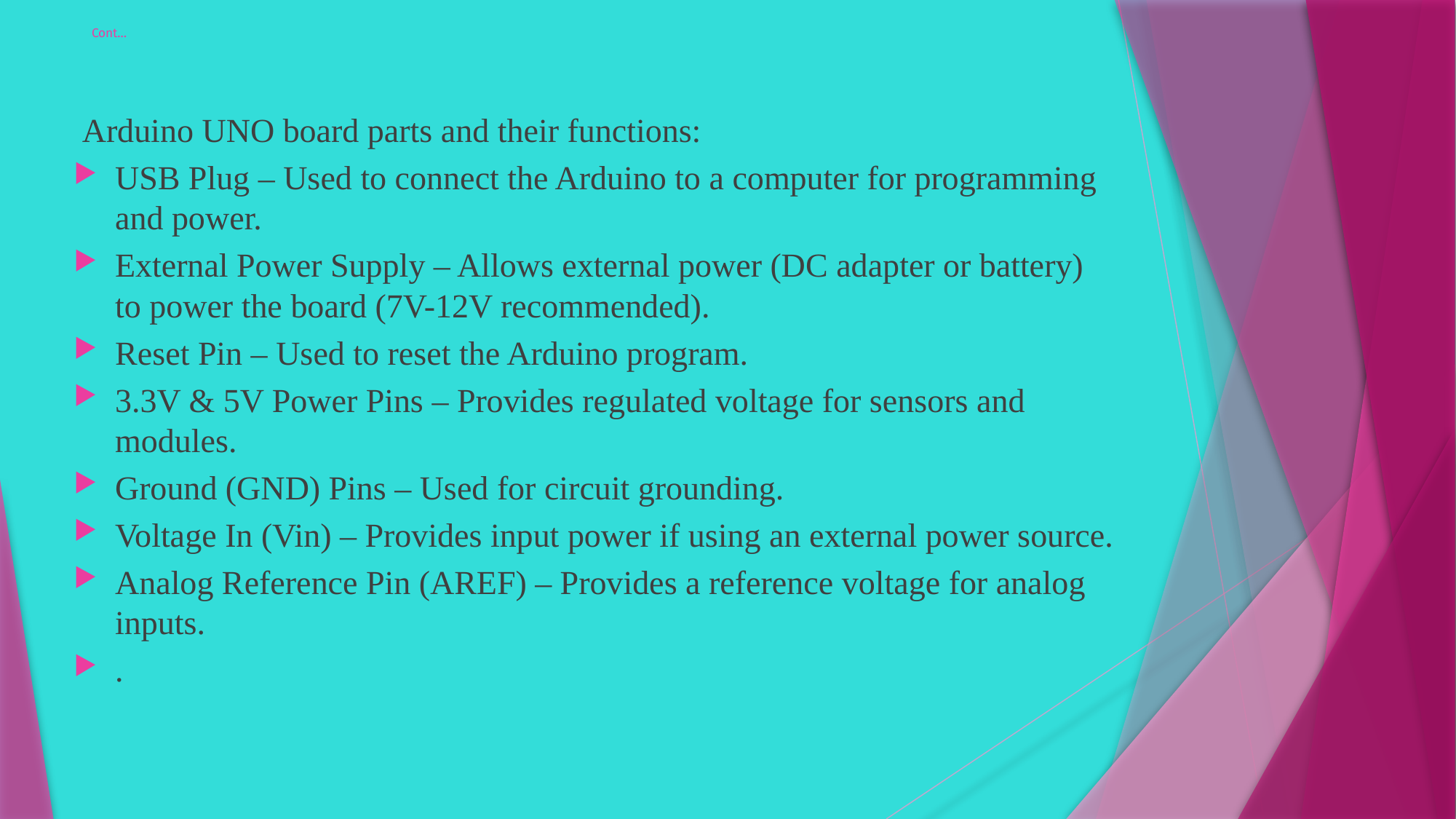

# Cont…
 Arduino UNO board parts and their functions:
USB Plug – Used to connect the Arduino to a computer for programming and power.
External Power Supply – Allows external power (DC adapter or battery) to power the board (7V-12V recommended).
Reset Pin – Used to reset the Arduino program.
3.3V & 5V Power Pins – Provides regulated voltage for sensors and modules.
Ground (GND) Pins – Used for circuit grounding.
Voltage In (Vin) – Provides input power if using an external power source.
Analog Reference Pin (AREF) – Provides a reference voltage for analog inputs.
.